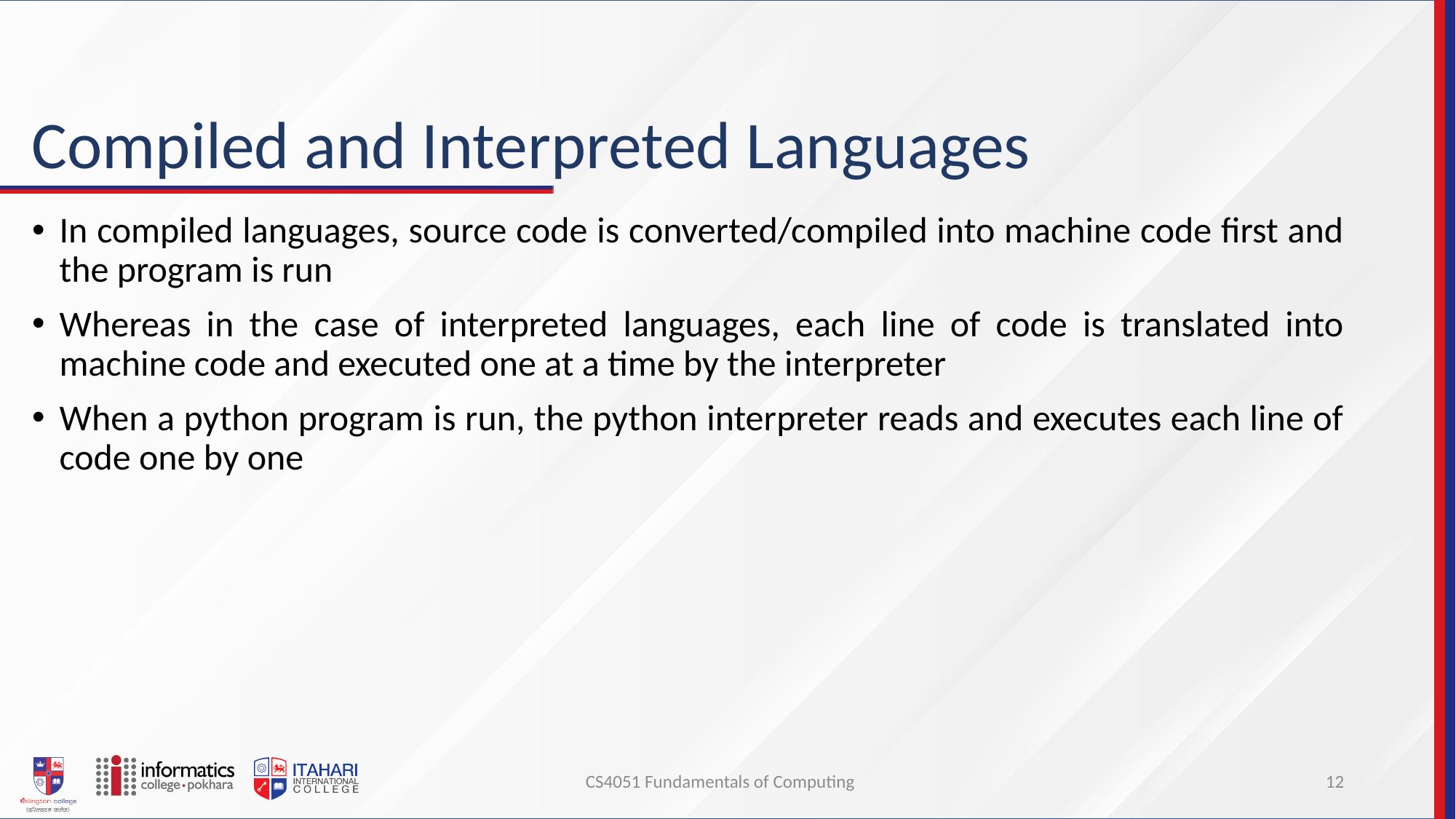

# Compiled and Interpreted Languages
In compiled languages, source code is converted/compiled into machine code first and the program is run
Whereas in the case of interpreted languages, each line of code is translated into machine code and executed one at a time by the interpreter
When a python program is run, the python interpreter reads and executes each line of code one by one
CS4051 Fundamentals of Computing
12